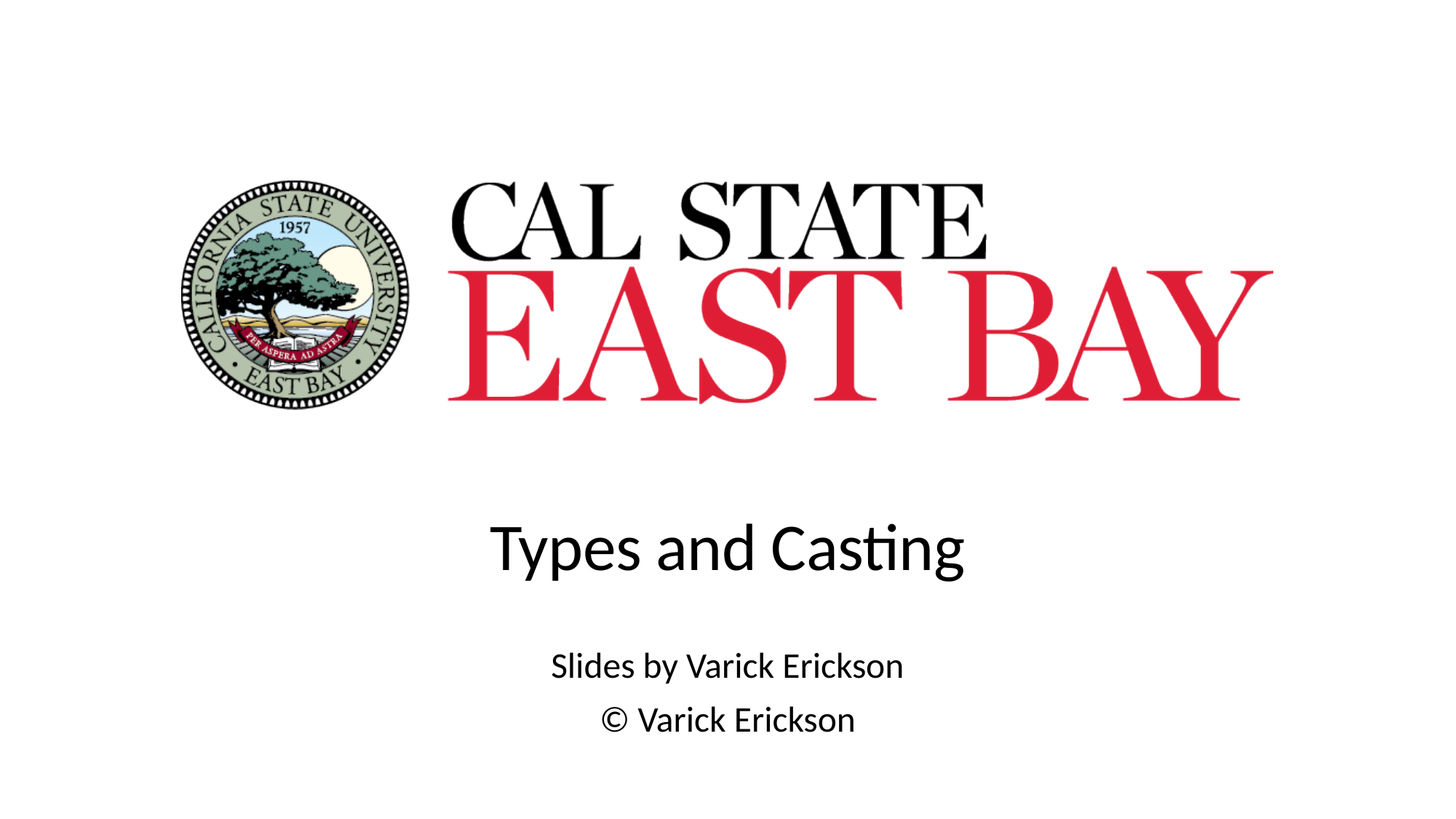

# Types and Casting
Slides by Varick Erickson
© Varick Erickson